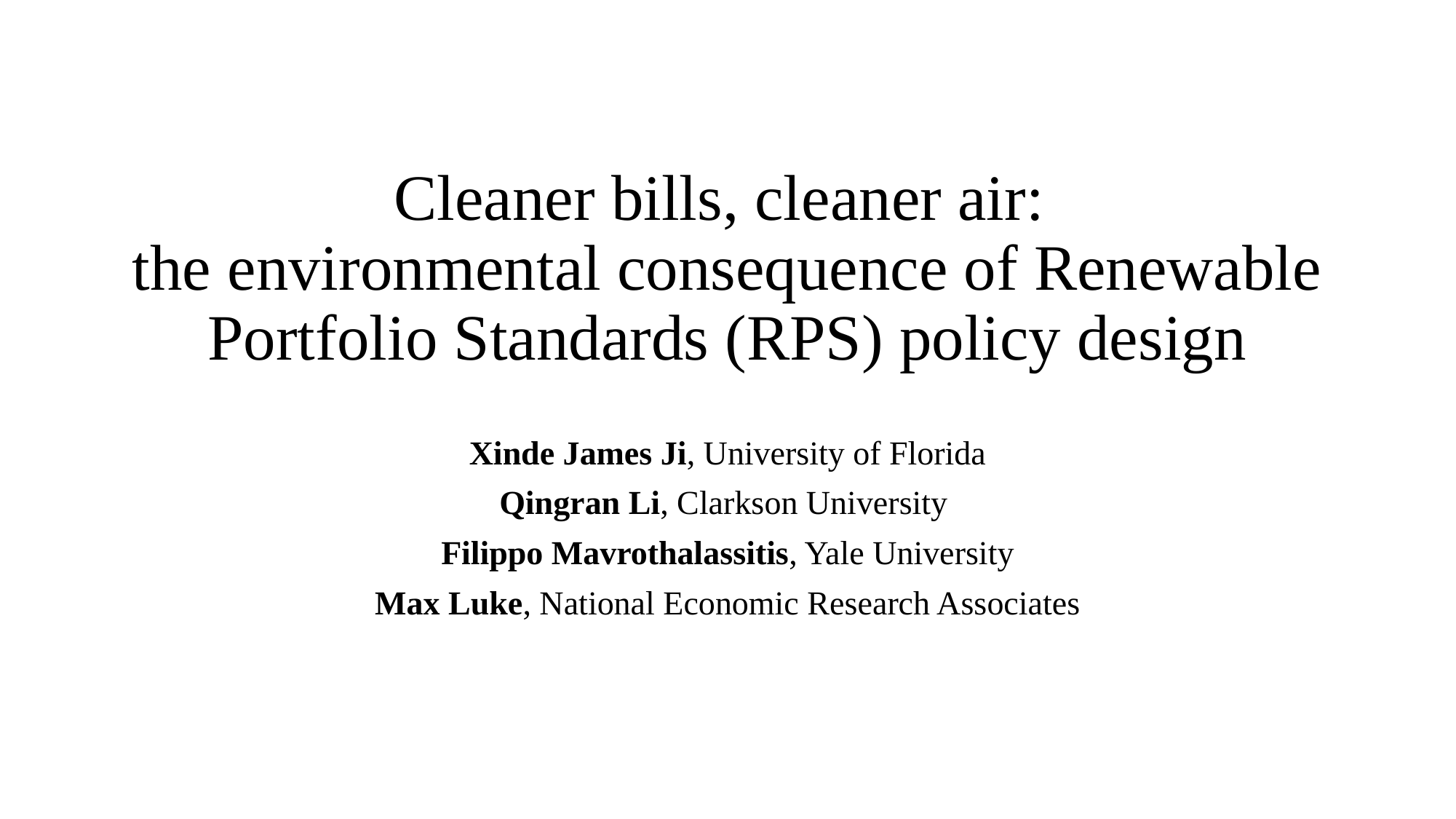

# Cleaner bills, cleaner air: the environmental consequence of Renewable Portfolio Standards (RPS) policy design
Xinde James Ji, University of Florida
Qingran Li, Clarkson University
Filippo Mavrothalassitis, Yale University
Max Luke, National Economic Research Associates